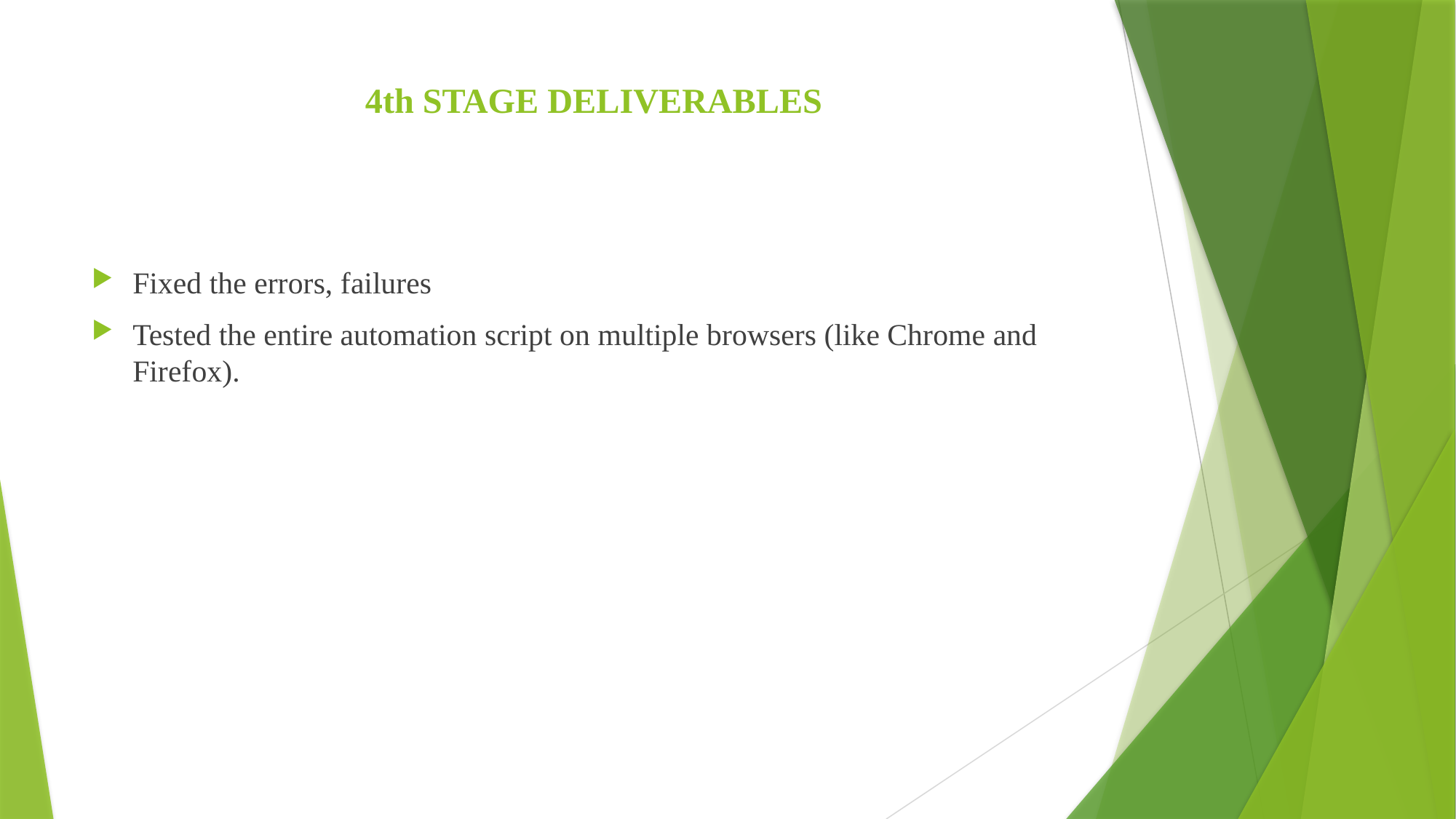

# 4th STAGE DELIVERABLES
Fixed the errors, failures
Tested the entire automation script on multiple browsers (like Chrome and Firefox).